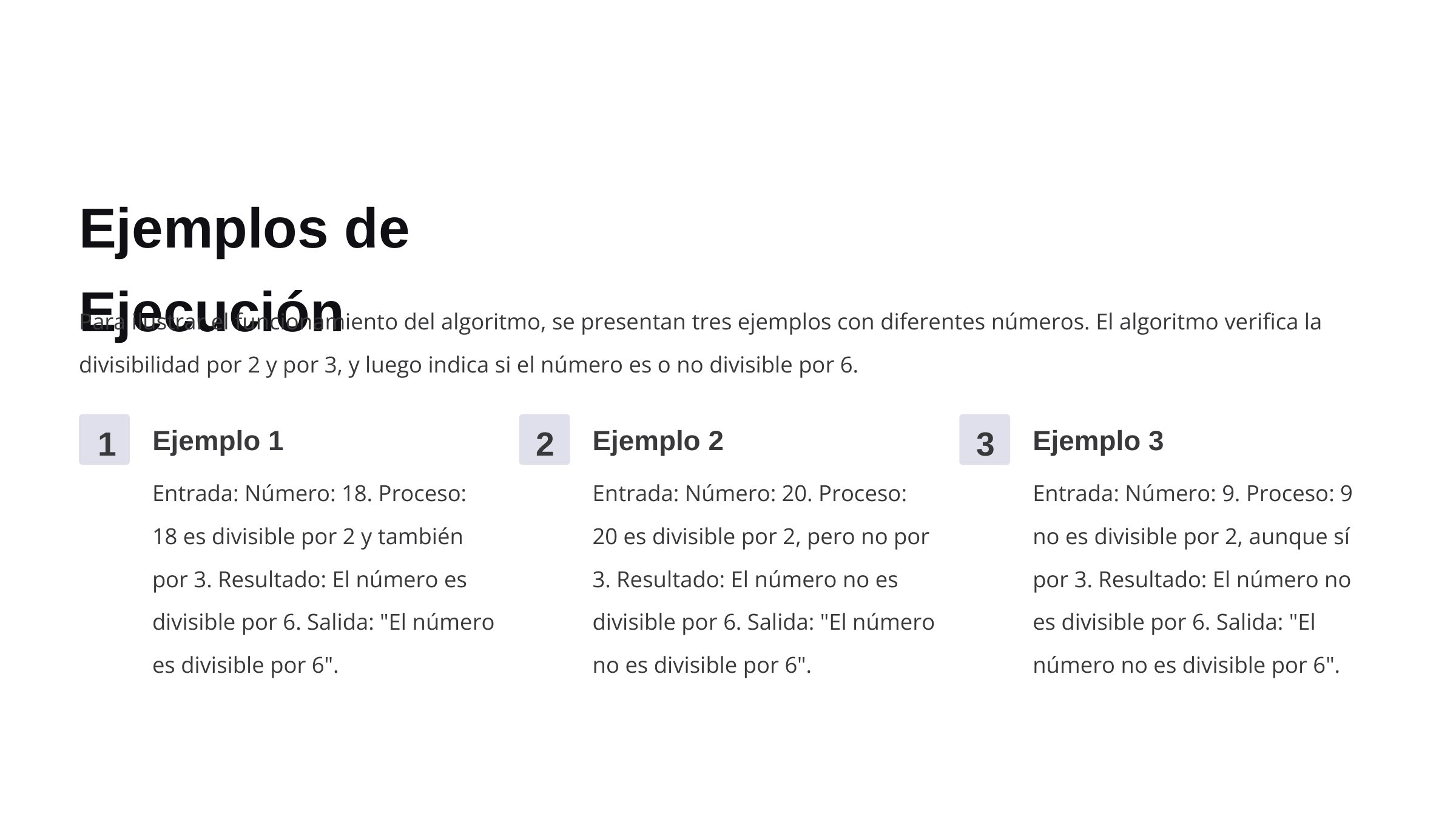

Ejemplos de Ejecución
Para ilustrar el funcionamiento del algoritmo, se presentan tres ejemplos con diferentes números. El algoritmo verifica la divisibilidad por 2 y por 3, y luego indica si el número es o no divisible por 6.

Ejemplo 1

Ejemplo 2

Ejemplo 3
1
2
3
Entrada: Número: 18. Proceso: 18 es divisible por 2 y también por 3. Resultado: El número es divisible por 6. Salida: "El número es divisible por 6".
Entrada: Número: 20. Proceso: 20 es divisible por 2, pero no por 3. Resultado: El número no es divisible por 6. Salida: "El número no es divisible por 6".
Entrada: Número: 9. Proceso: 9 no es divisible por 2, aunque sí por 3. Resultado: El número no es divisible por 6. Salida: "El número no es divisible por 6".